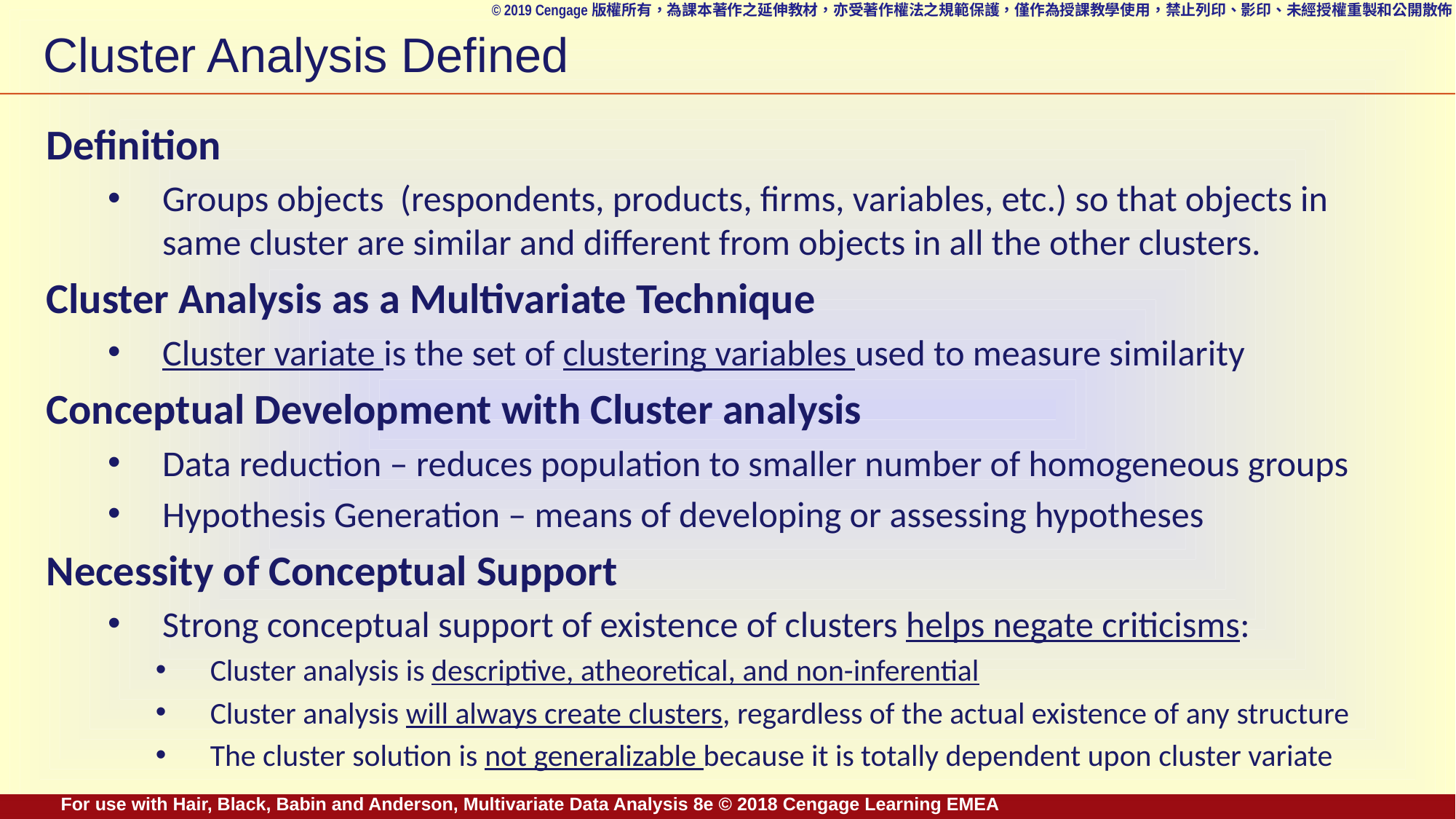

# Cluster Analysis Defined
Definition
Groups objects  (respondents, products, firms, variables, etc.) so that objects in same cluster are similar and different from objects in all the other clusters.
Cluster Analysis as a Multivariate Technique
Cluster variate is the set of clustering variables used to measure similarity
Conceptual Development with Cluster analysis
Data reduction – reduces population to smaller number of homogeneous groups
Hypothesis Generation – means of developing or assessing hypotheses
Necessity of Conceptual Support
Strong conceptual support of existence of clusters helps negate criticisms:
Cluster analysis is descriptive, atheoretical, and non-inferential
Cluster analysis will always create clusters, regardless of the actual existence of any structure
The cluster solution is not generalizable because it is totally dependent upon cluster variate
For use with Hair, Black, Babin and Anderson, Multivariate Data Analysis 8e © 2018 Cengage Learning EMEA